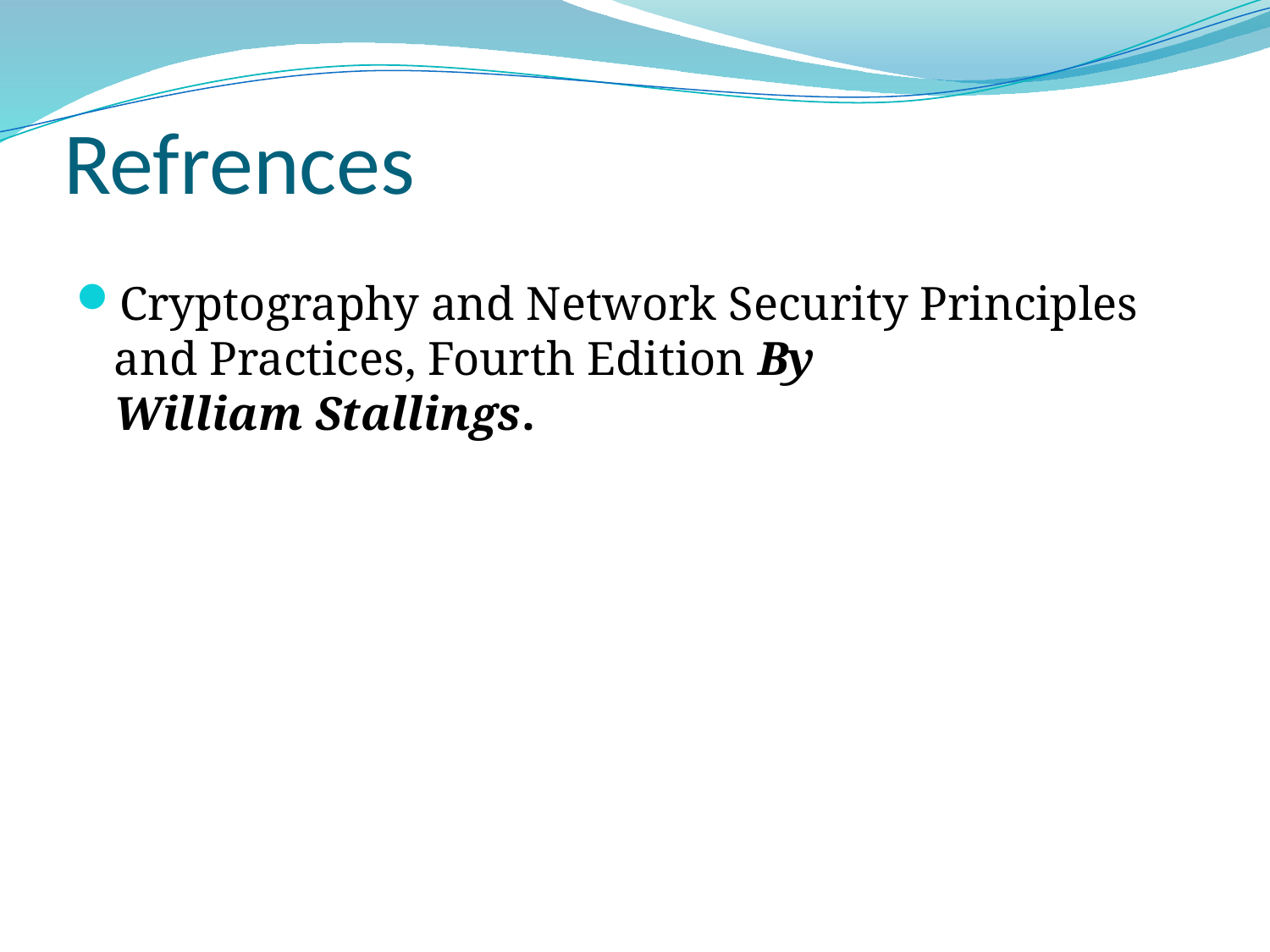

# Refrences
Cryptography and Network Security Principles and Practices, Fourth Edition By William Stallings.